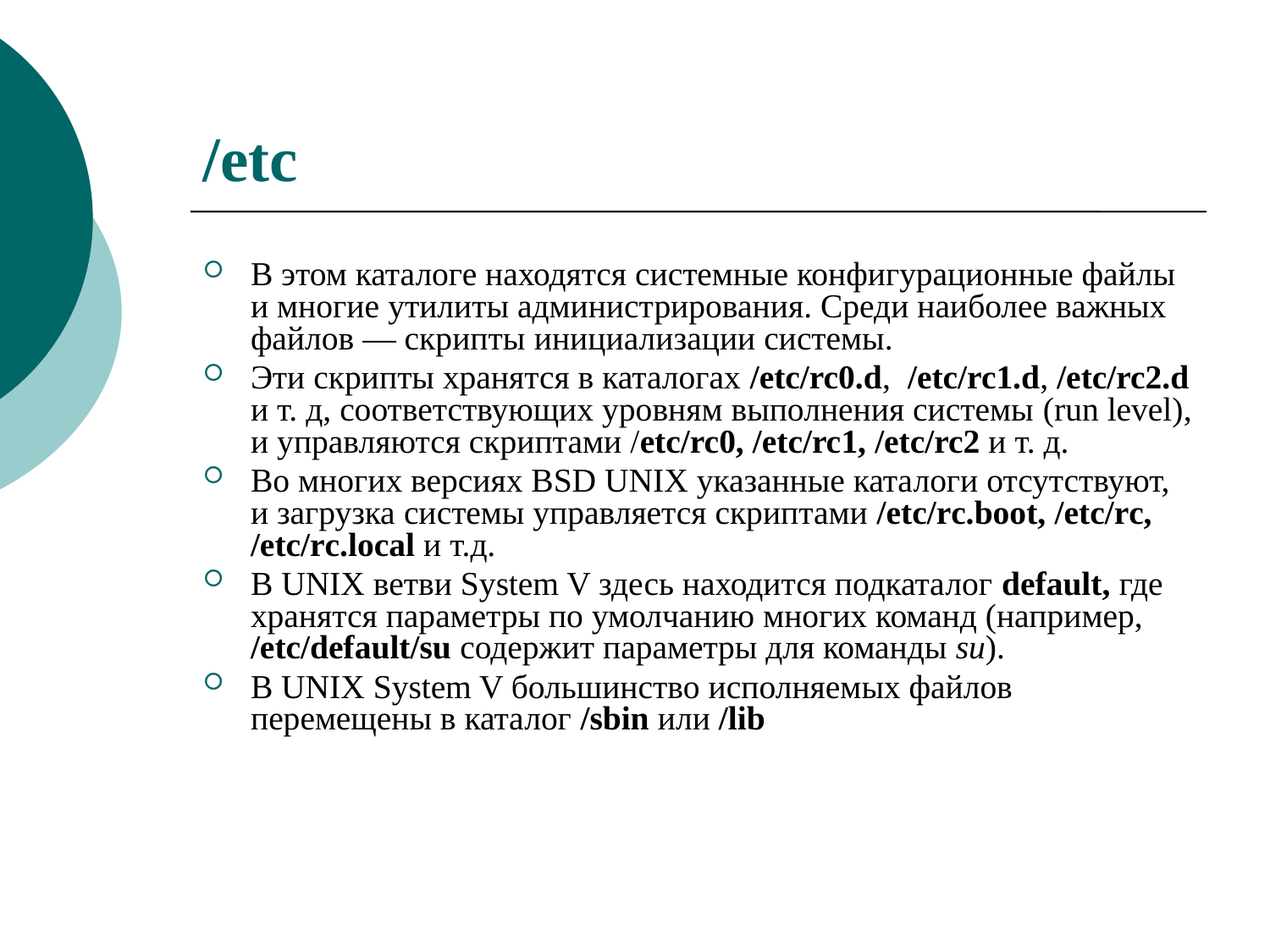

# /etc
В этом каталоге находятся системные конфигурационные файлы и многие утилиты администрирования. Среди наиболее важных файлов — скрипты инициализации системы.
Эти скрипты хранятся в каталогах /etc/rc0.d,  /etc/rc1.d, /etc/rc2.d и т. д, соответствующих уровням выполнения системы (run level), и управляются скриптами /etc/rc0, /etc/rc1, /etc/rc2 и т. д.
Во многих версиях BSD UNIX указанные каталоги отсутствуют, и загрузка системы управляется скриптами /etc/rc.boot, /etc/rc, /etc/rc.local и т.д.
В UNIX ветви System V здесь находится подкаталог default, где хранятся параметры по умолчанию многих команд (например, /etc/default/su содержит параметры для команды su).
В UNIX System V большинство исполняемых файлов перемещены в каталог /sbin или /lib